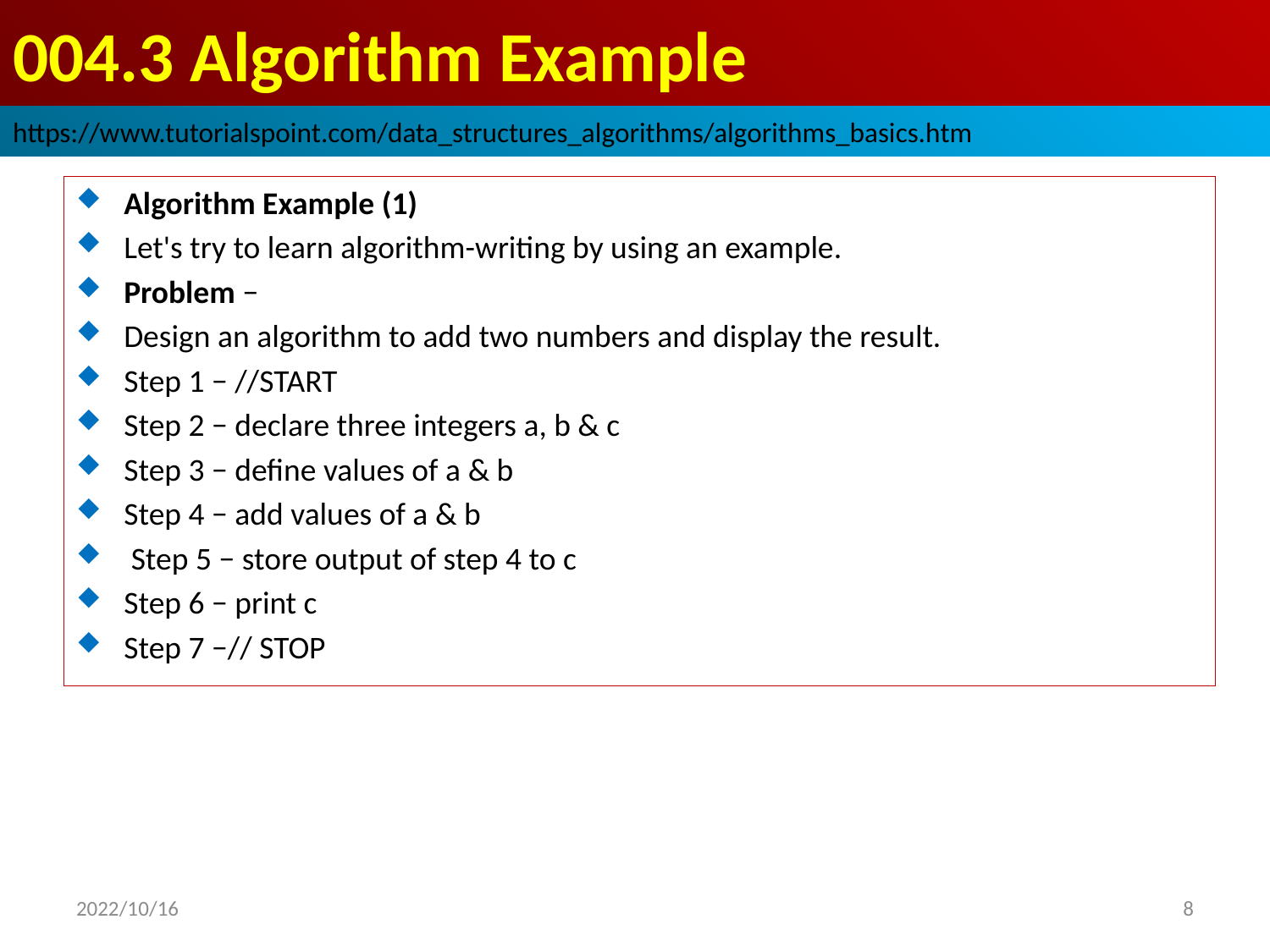

# 004.3 Algorithm Example
https://www.tutorialspoint.com/data_structures_algorithms/algorithms_basics.htm
Algorithm Example (1)
Let's try to learn algorithm-writing by using an example.
Problem −
Design an algorithm to add two numbers and display the result.
Step 1 − //START
Step 2 − declare three integers a, b & c
Step 3 − define values of a & b
Step 4 − add values of a & b
 Step 5 − store output of step 4 to c
Step 6 − print c
Step 7 −// STOP
2022/10/16
8